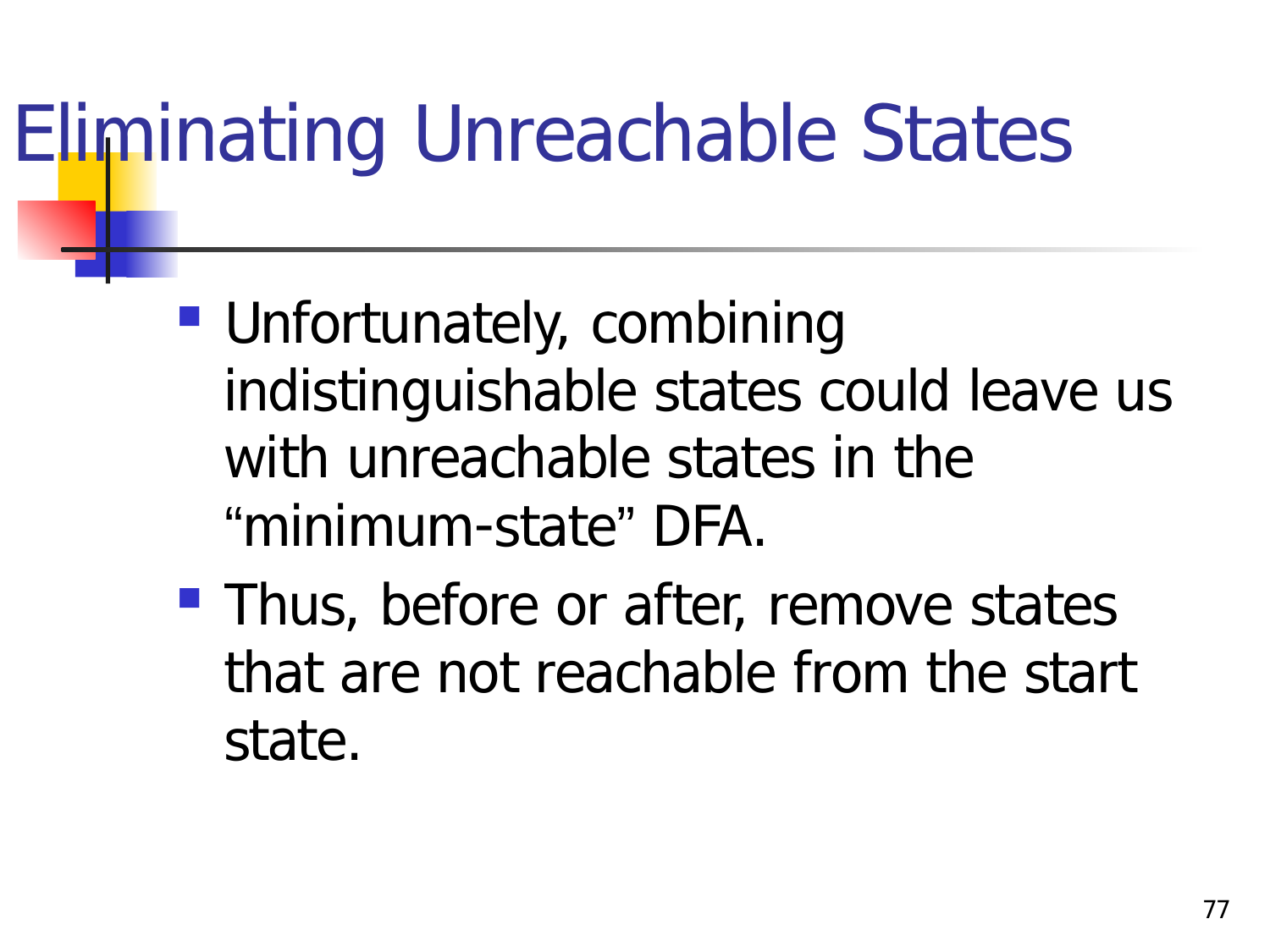

# Eliminating Unreachable States
Unfortunately, combining indistinguishable states could leave us with unreachable states in the “minimum-state” DFA.
Thus, before or after, remove states that are not reachable from the start state.
77